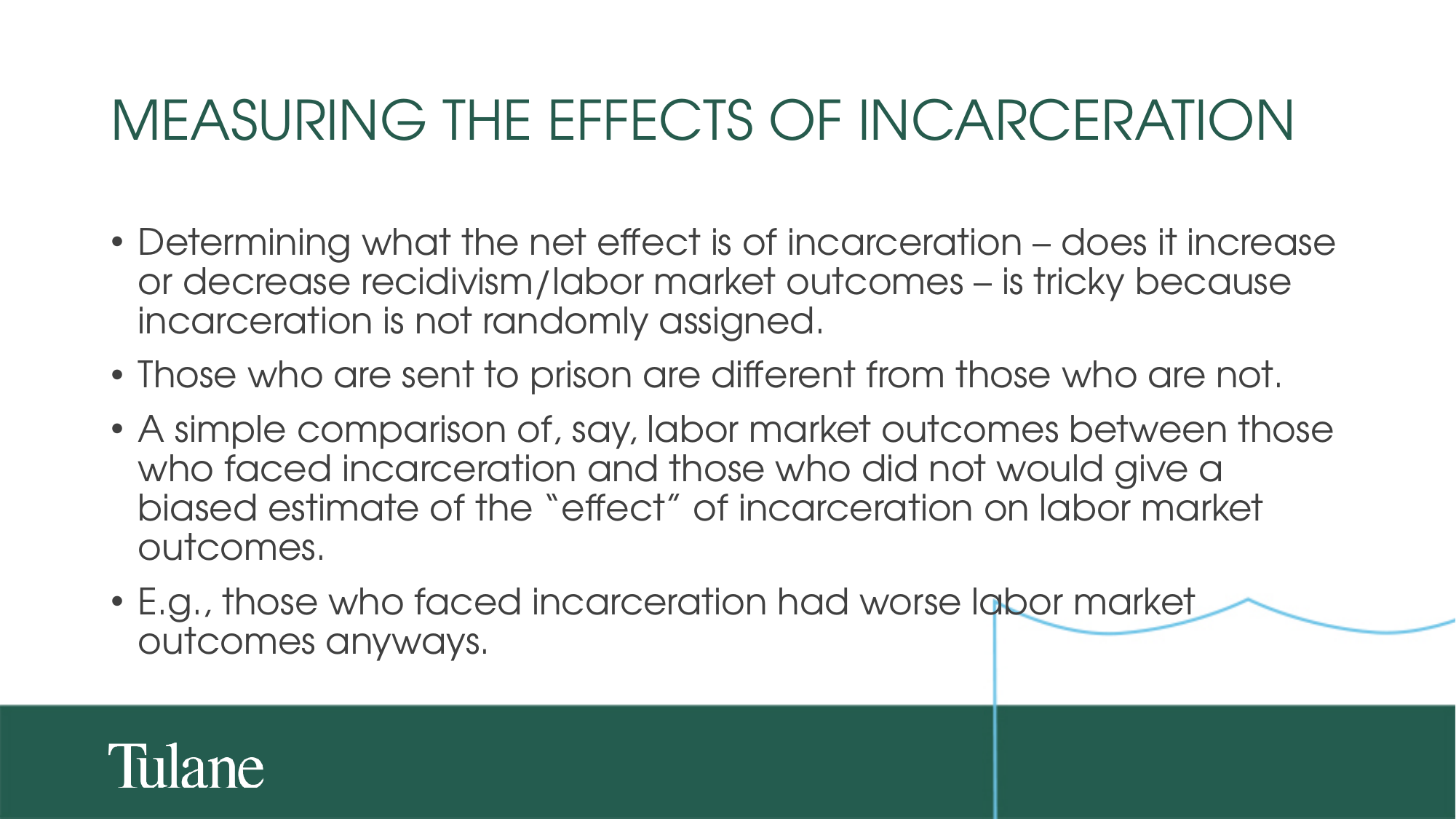

# Measuring the effects of incarceration
Determining what the net effect is of incarceration – does it increase or decrease recidivism/labor market outcomes – is tricky because incarceration is not randomly assigned.
Those who are sent to prison are different from those who are not.
A simple comparison of, say, labor market outcomes between those who faced incarceration and those who did not would give a biased estimate of the “effect” of incarceration on labor market outcomes.
E.g., those who faced incarceration had worse labor market outcomes anyways.